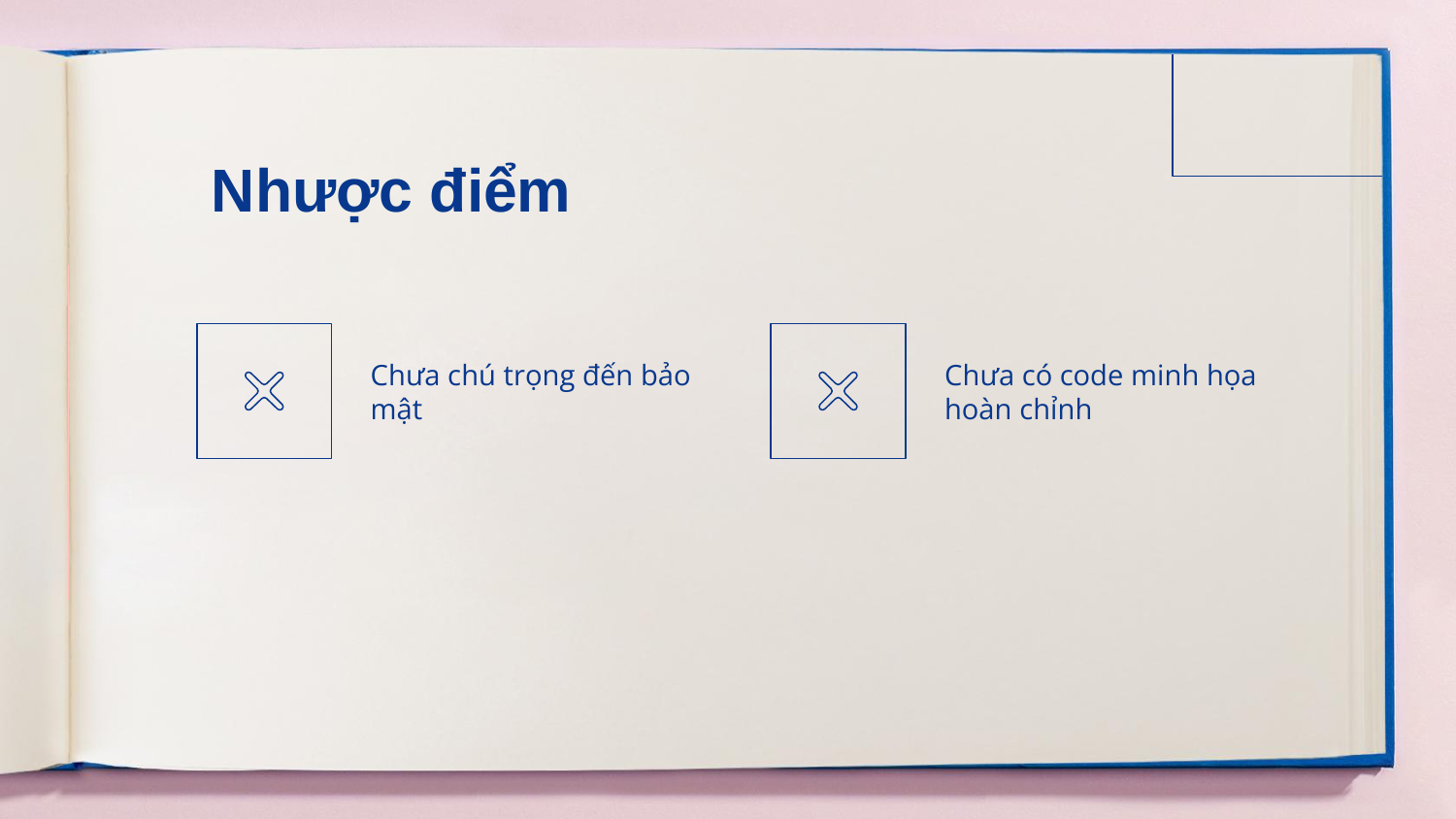

# Nhược điểm

Chưa chú trọng đến bảo mật

Chưa có code minh họa hoàn chỉnh